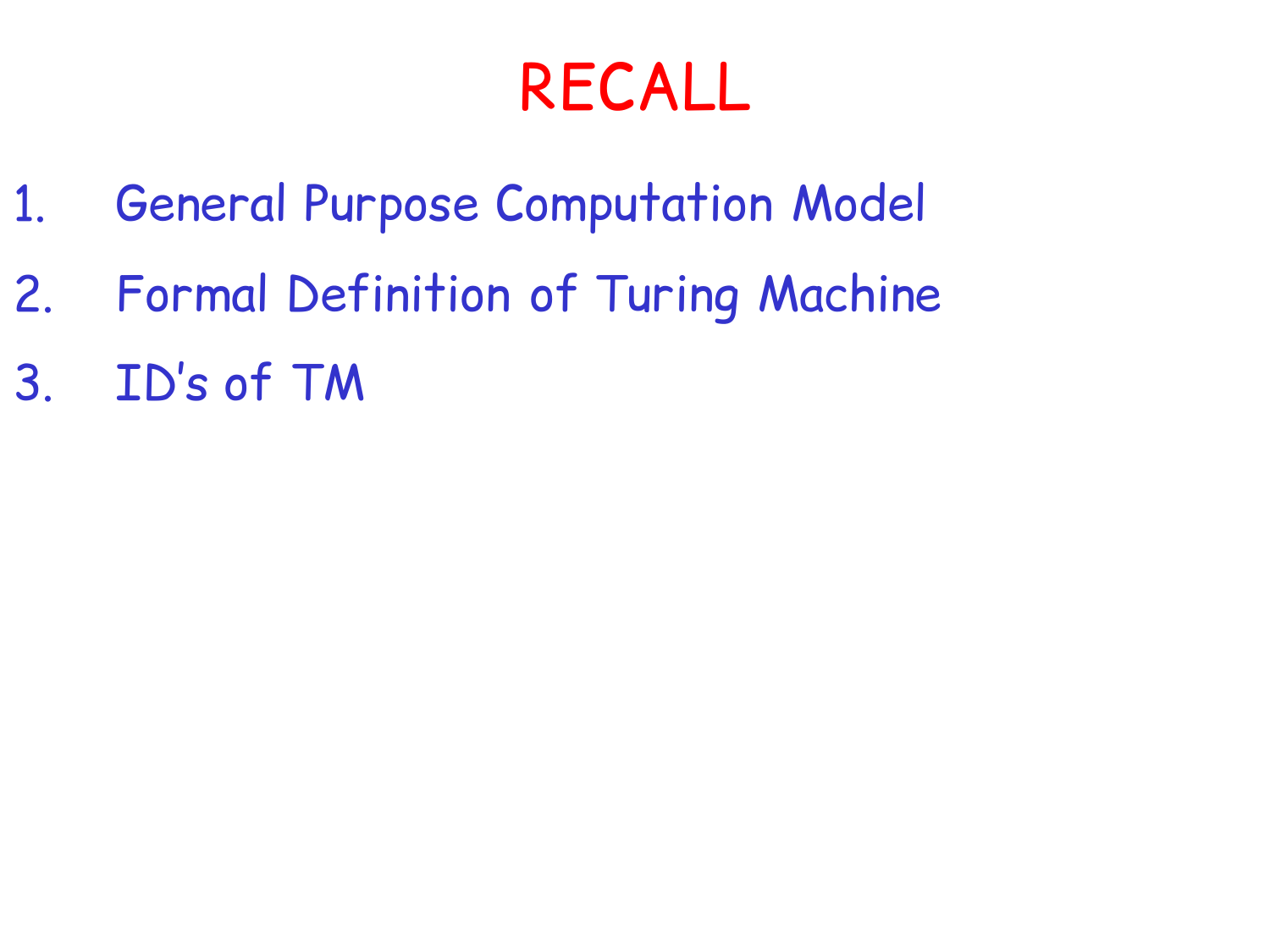

# RECALL
General Purpose Computation Model
Formal Definition of Turing Machine
ID’s of TM